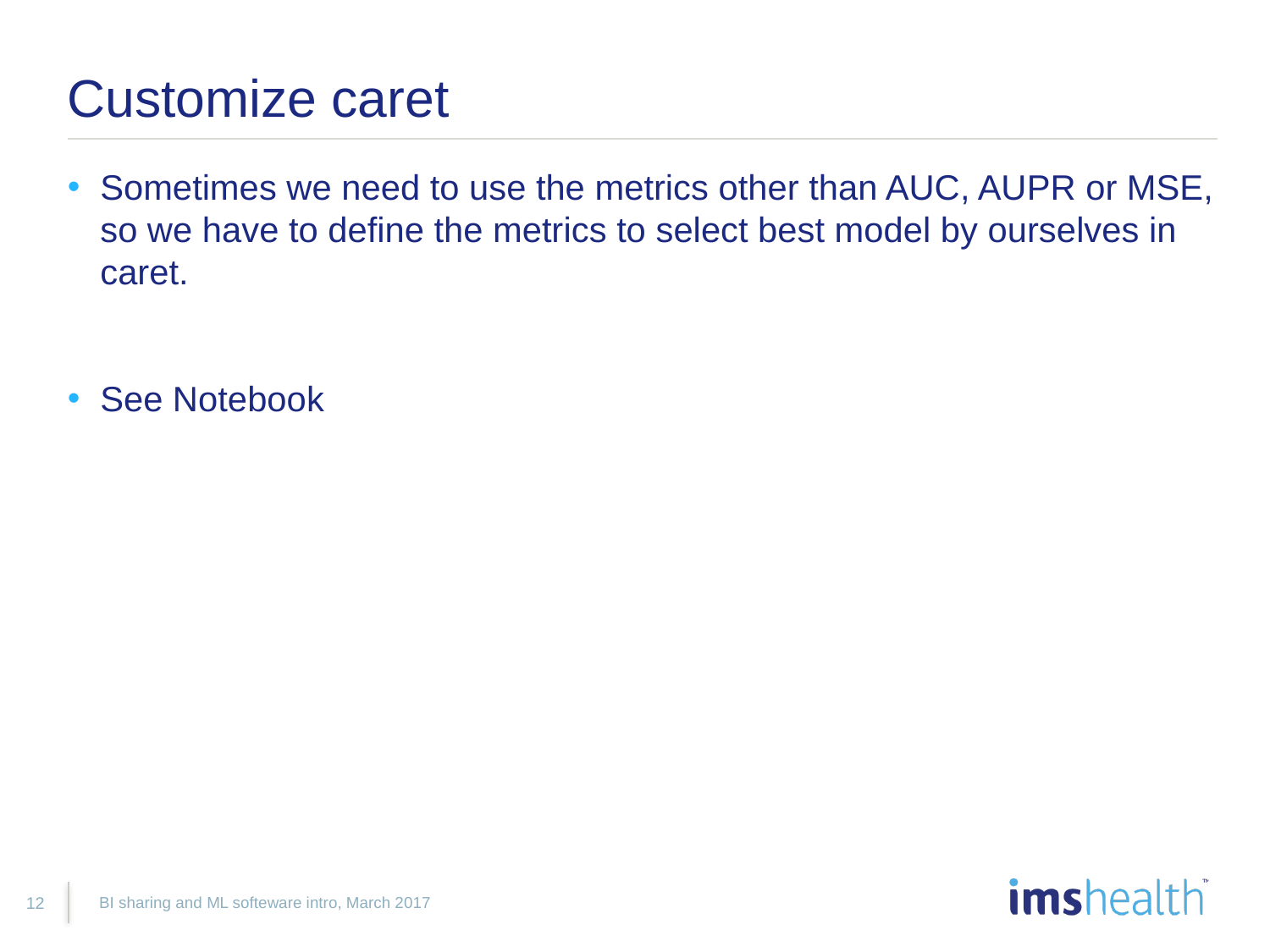

# Customize caret
Sometimes we need to use the metrics other than AUC, AUPR or MSE, so we have to define the metrics to select best model by ourselves in caret.

See Notebook

BI sharing and ML softeware intro, March 2017